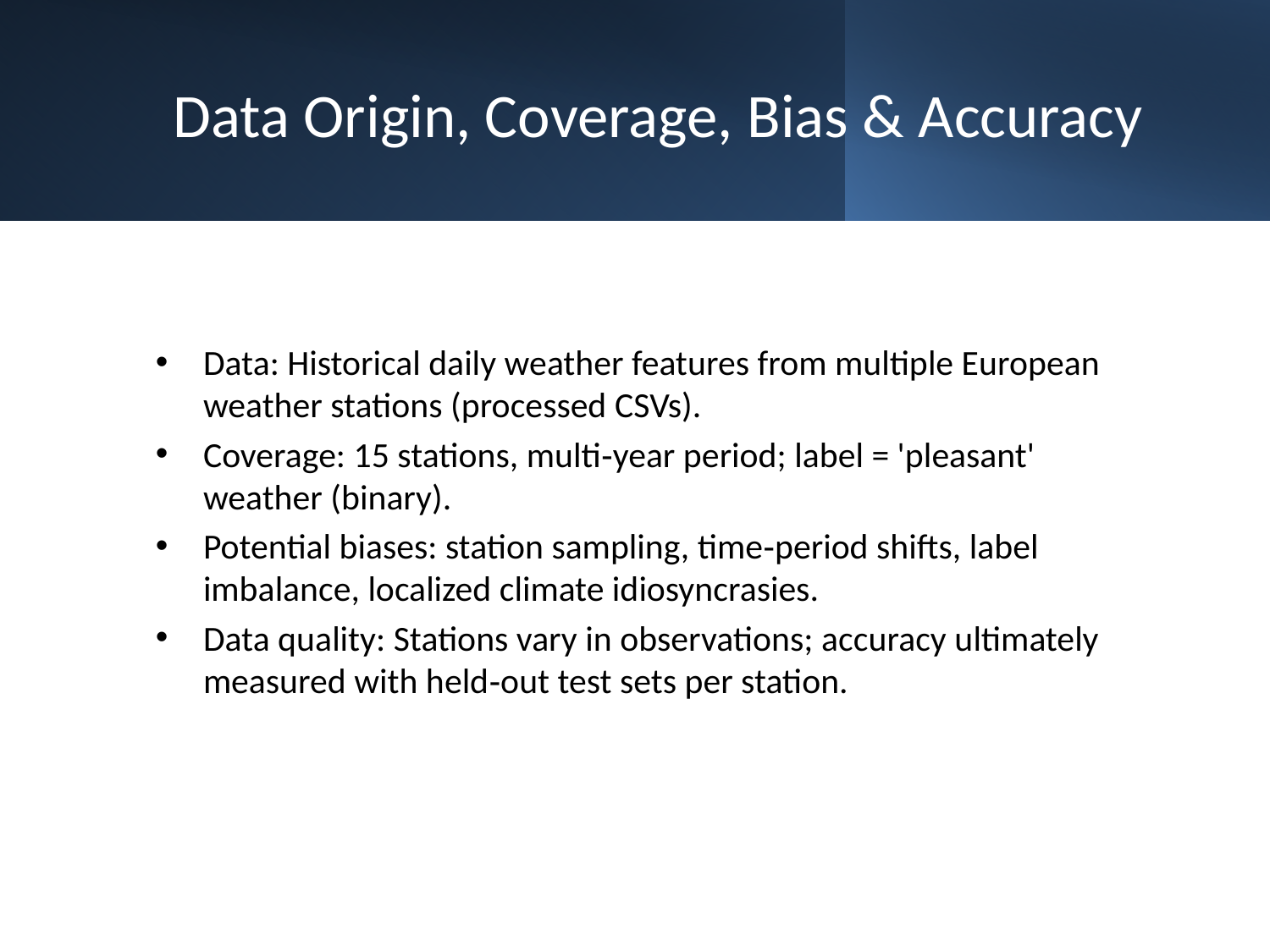

# Data Origin, Coverage, Bias & Accuracy
Data: Historical daily weather features from multiple European weather stations (processed CSVs).
Coverage: 15 stations, multi‑year period; label = 'pleasant' weather (binary).
Potential biases: station sampling, time‑period shifts, label imbalance, localized climate idiosyncrasies.
Data quality: Stations vary in observations; accuracy ultimately measured with held‑out test sets per station.